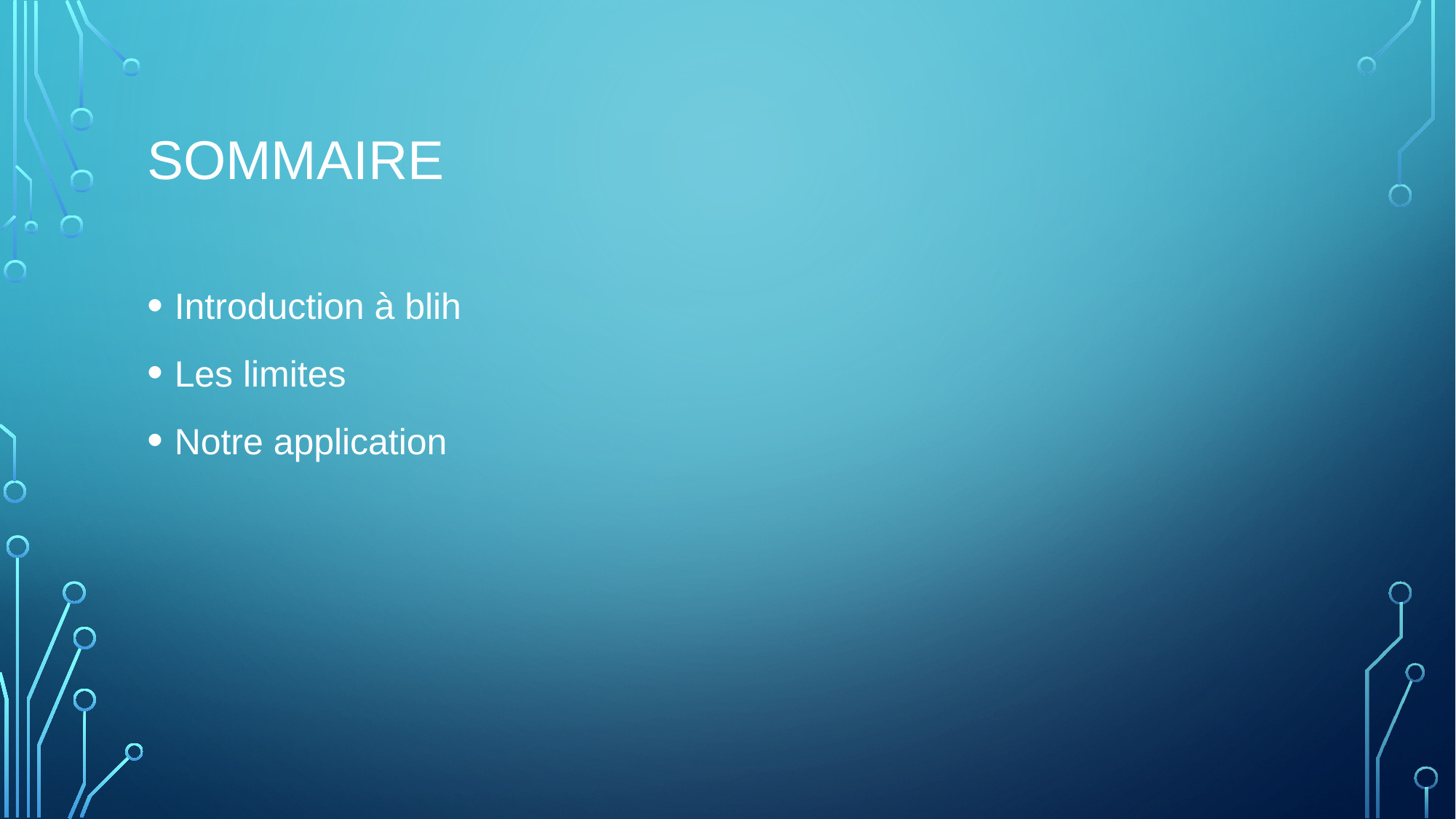

# Sommaire
Introduction à blih
Les limites
Notre application